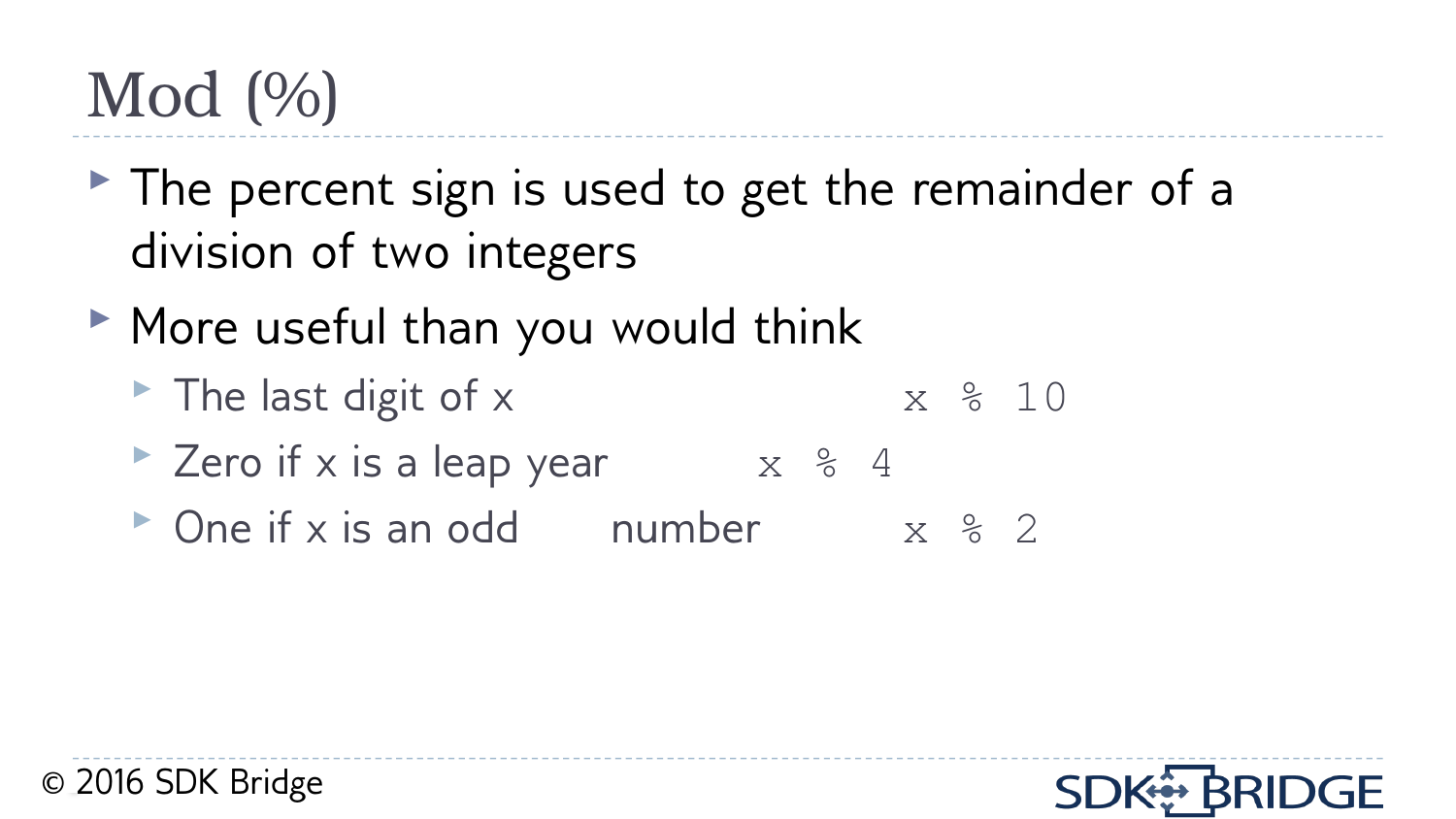

# Mod (%)
The percent sign is used to get the remainder of a division of two integers
More useful than you would think
The last digit of x			x % 10
Zero if x is a leap year		x % 4
One if x is an odd	number	x % 2